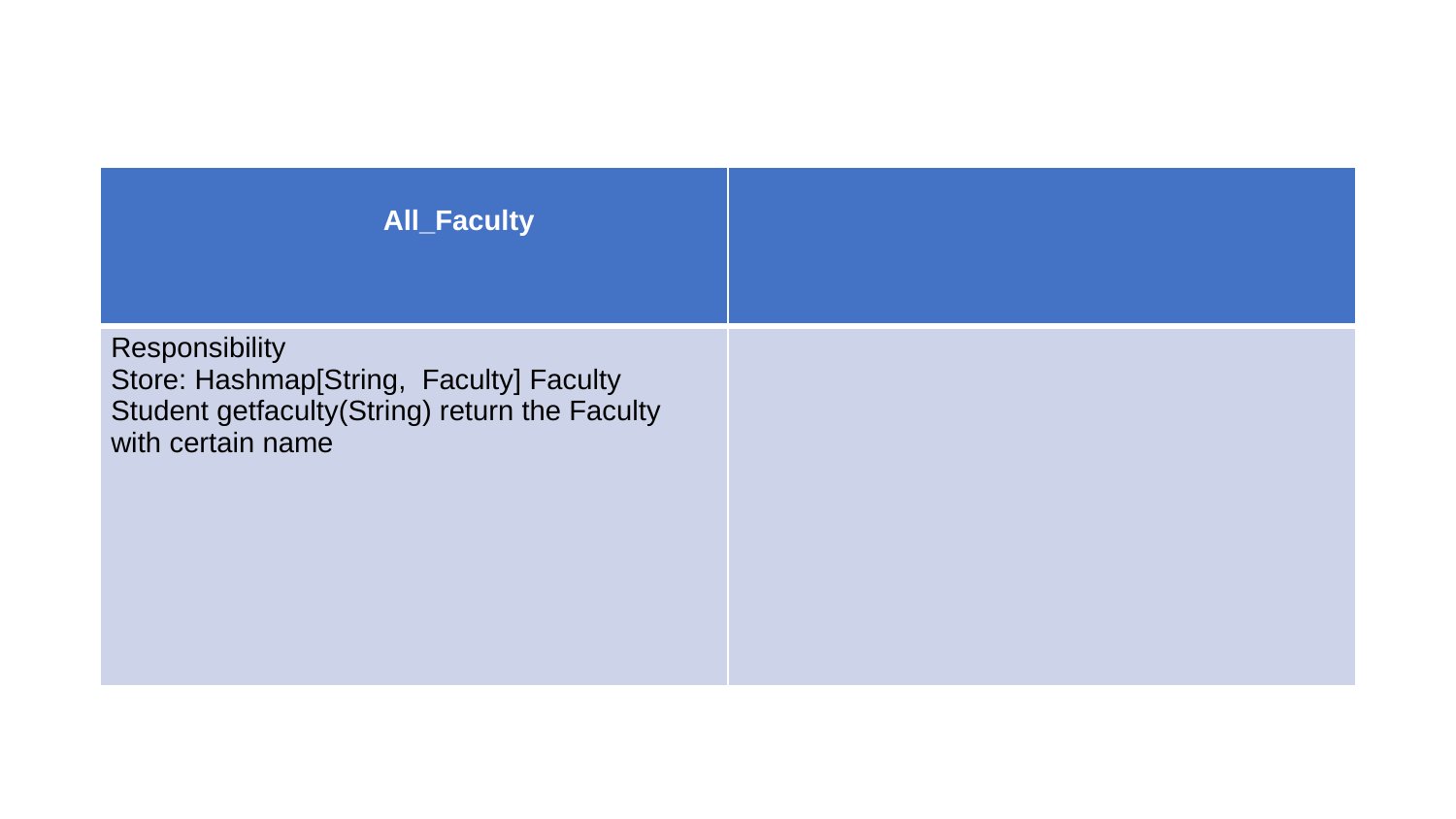

#
| All\_Faculty |  |
| --- | --- |
| Responsibility Store: Hashmap[String, Faculty] Faculty Student getfaculty(String) return the Faculty with certain name |  |